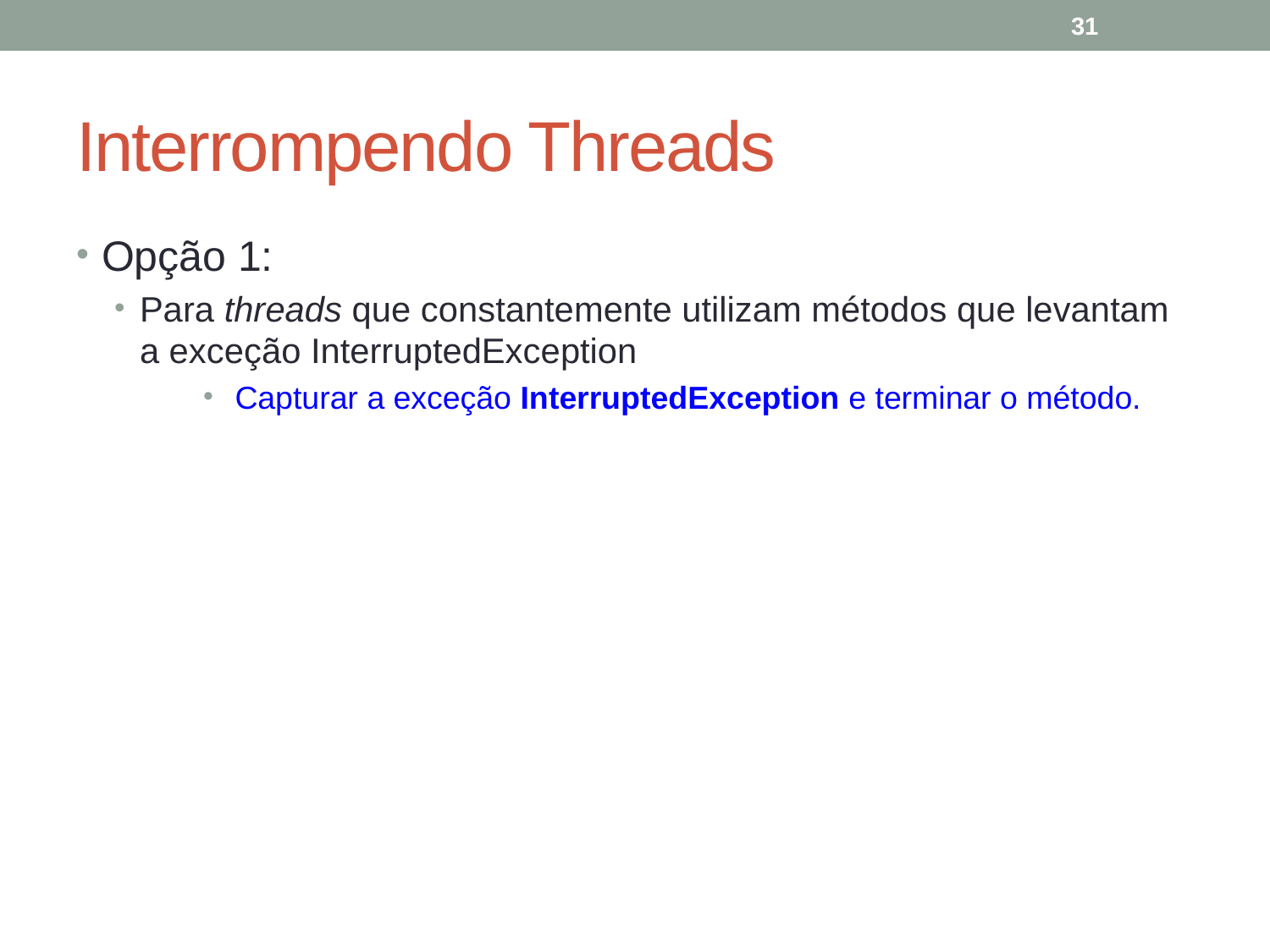

31
# Interrompendo Threads
Opção 1:
Para threads que constantemente utilizam métodos que levantam a exceção InterruptedException
Capturar a exceção InterruptedException e terminar o método.